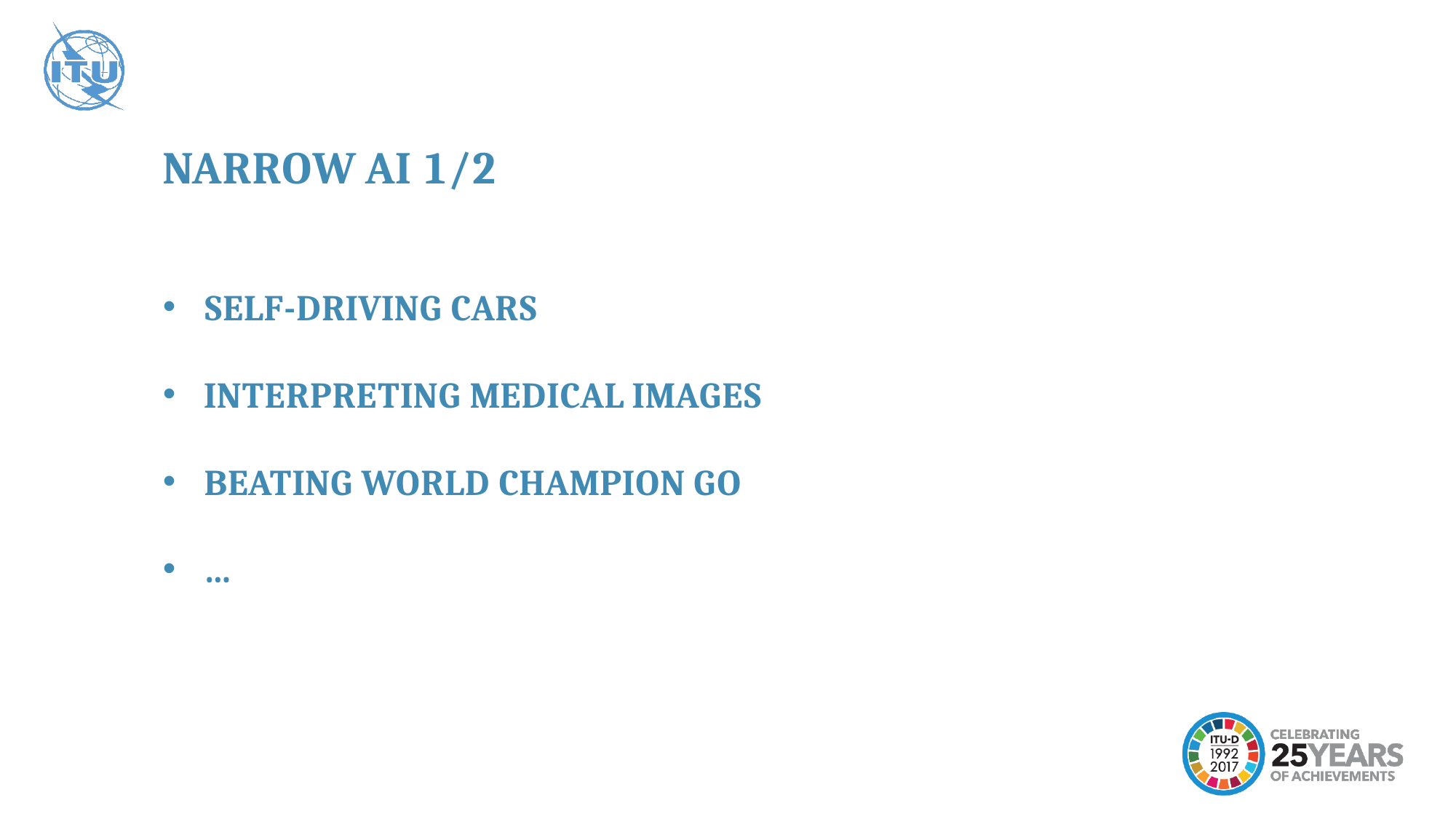

NARROW AI 1/2
SELF-DRIVING CARS
INTERPRETING MEDICAL IMAGES
BEATING WORLD CHAMPION GO
…